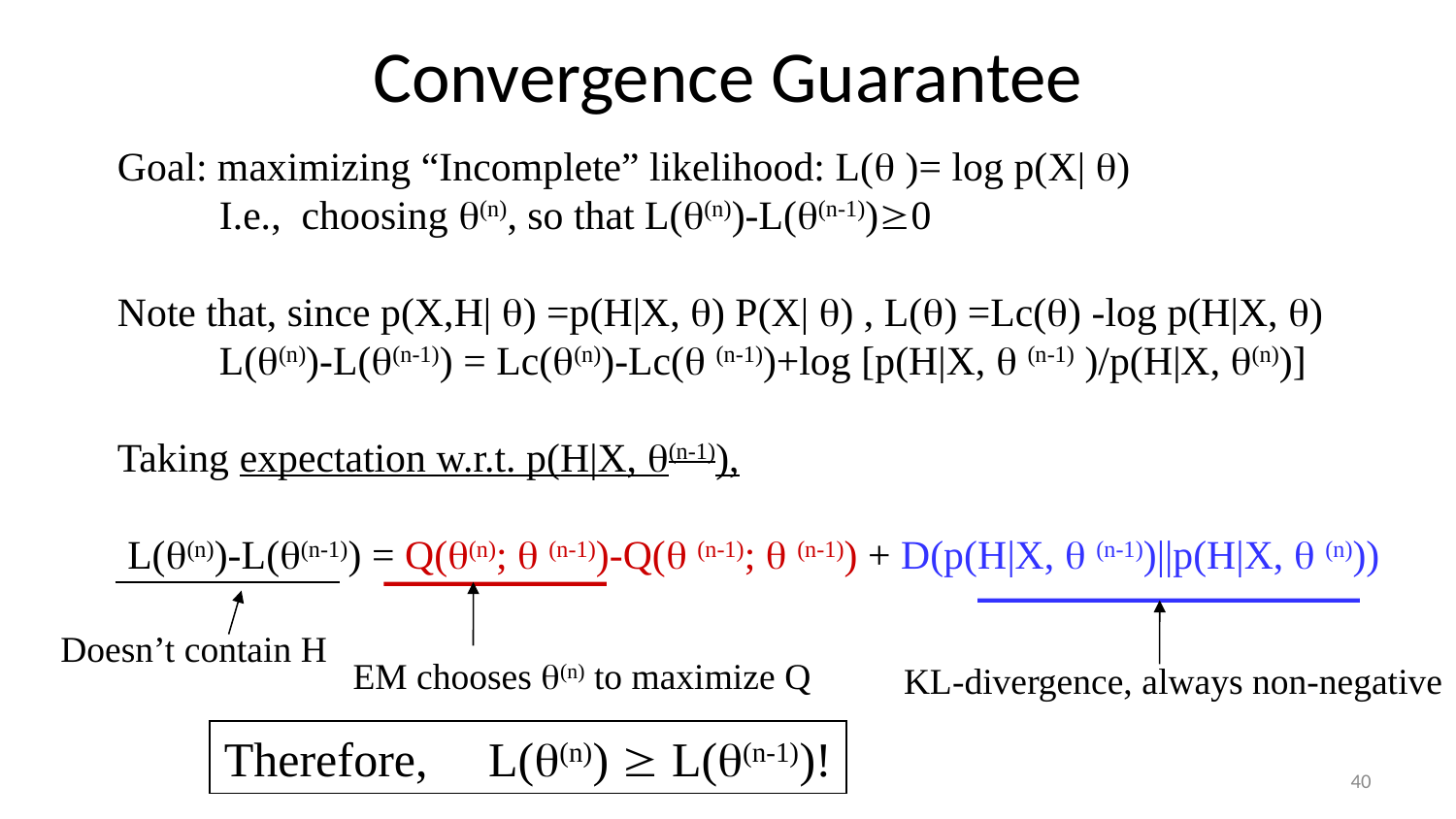

# Convergence Guarantee
Goal: maximizing “Incomplete” likelihood: L(θ )= log p(X| θ)
          I.e.,  choosing θ(n), so that L(θ(n))-L(θ(n-1))≥0

Note that, since p(X,H| θ) =p(H|X, θ) P(X| θ) , L(θ) =Lc(θ) -log p(H|X, θ)
          L(θ(n))-L(θ(n-1)) = Lc(θ(n))-Lc(θ (n-1))+log [p(H|X, θ (n-1) )/p(H|X, θ(n))]

Taking expectation w.r.t. p(H|X, θ(n-1)),

 L(θ(n))-L(θ(n-1)) = Q(θ(n); θ (n-1))-Q(θ (n-1); θ (n-1)) + D(p(H|X, θ (n-1))||p(H|X, θ (n)))

Doesn’t contain H
EM chooses θ(n) to maximize Q
KL-divergence, always non-negative
Therefore,     L(θ(n)) ≥ L(θ(n-1))!
40